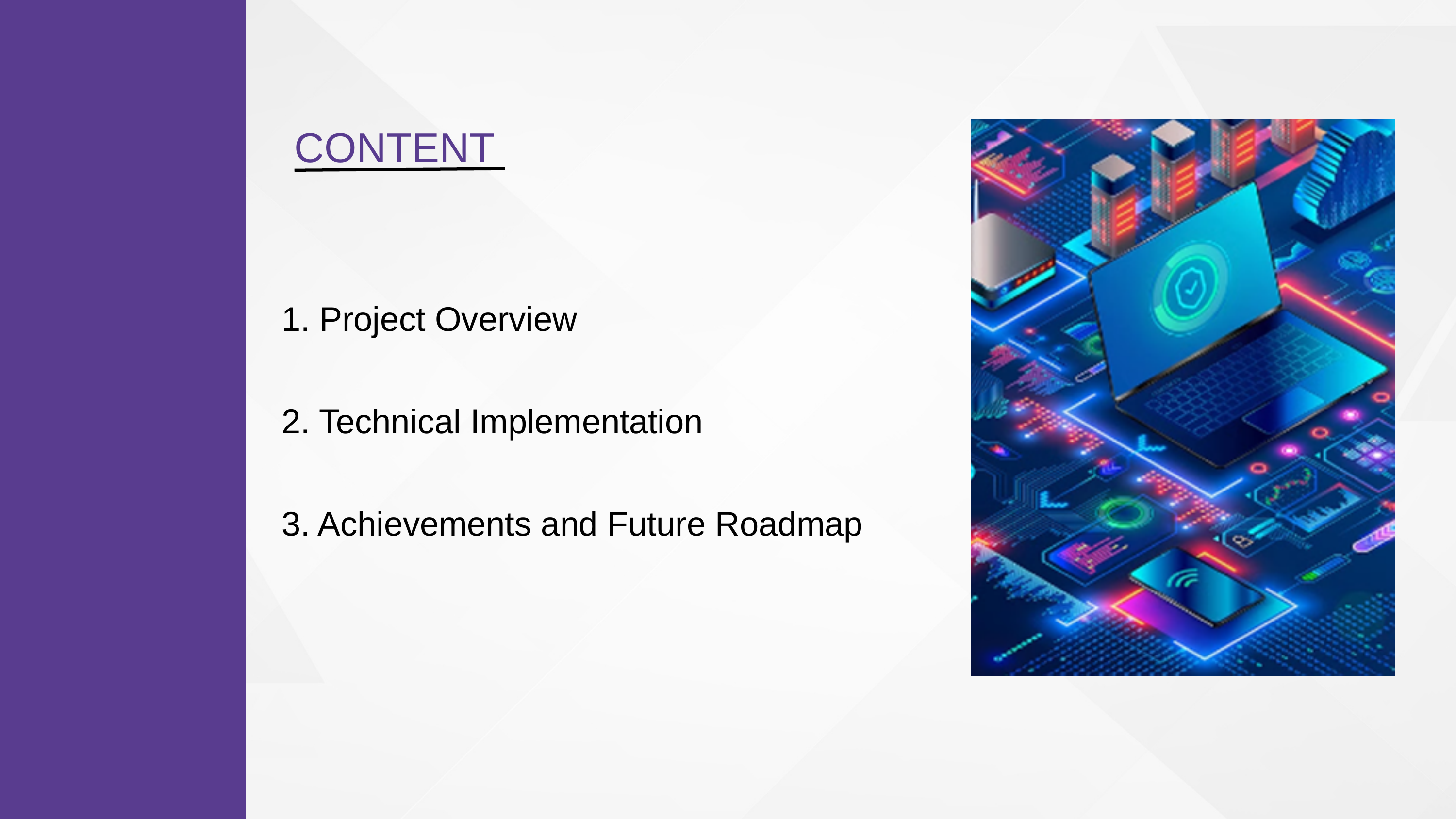

CONTENT

1. Project Overview

2. Technical Implementation

3. Achievements and Future Roadmap